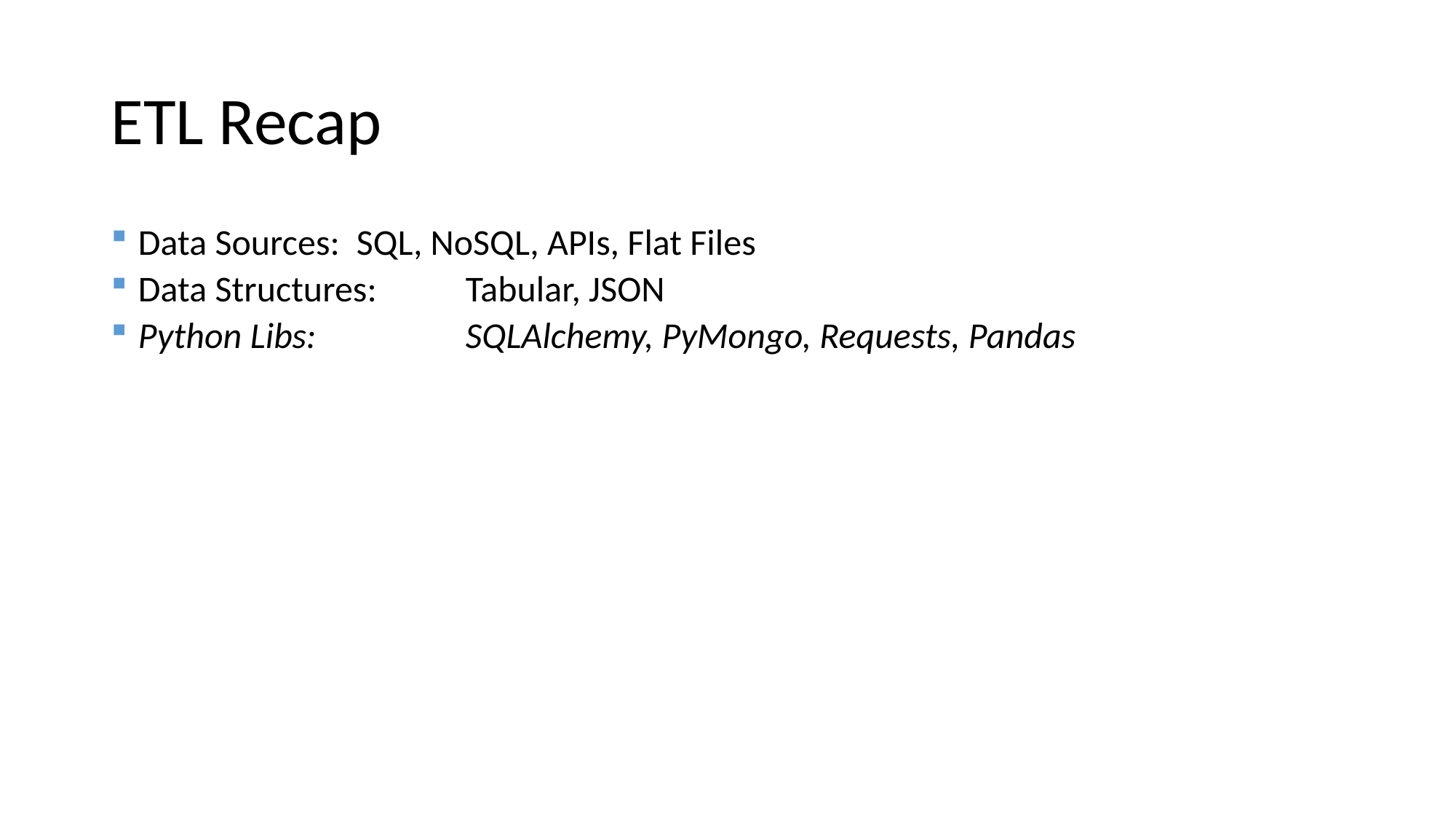

# ETL Recap
Data Sources: 	SQL, NoSQL, APIs, Flat Files
Data Structures: 	Tabular, JSON
Python Libs: 		SQLAlchemy, PyMongo, Requests, Pandas